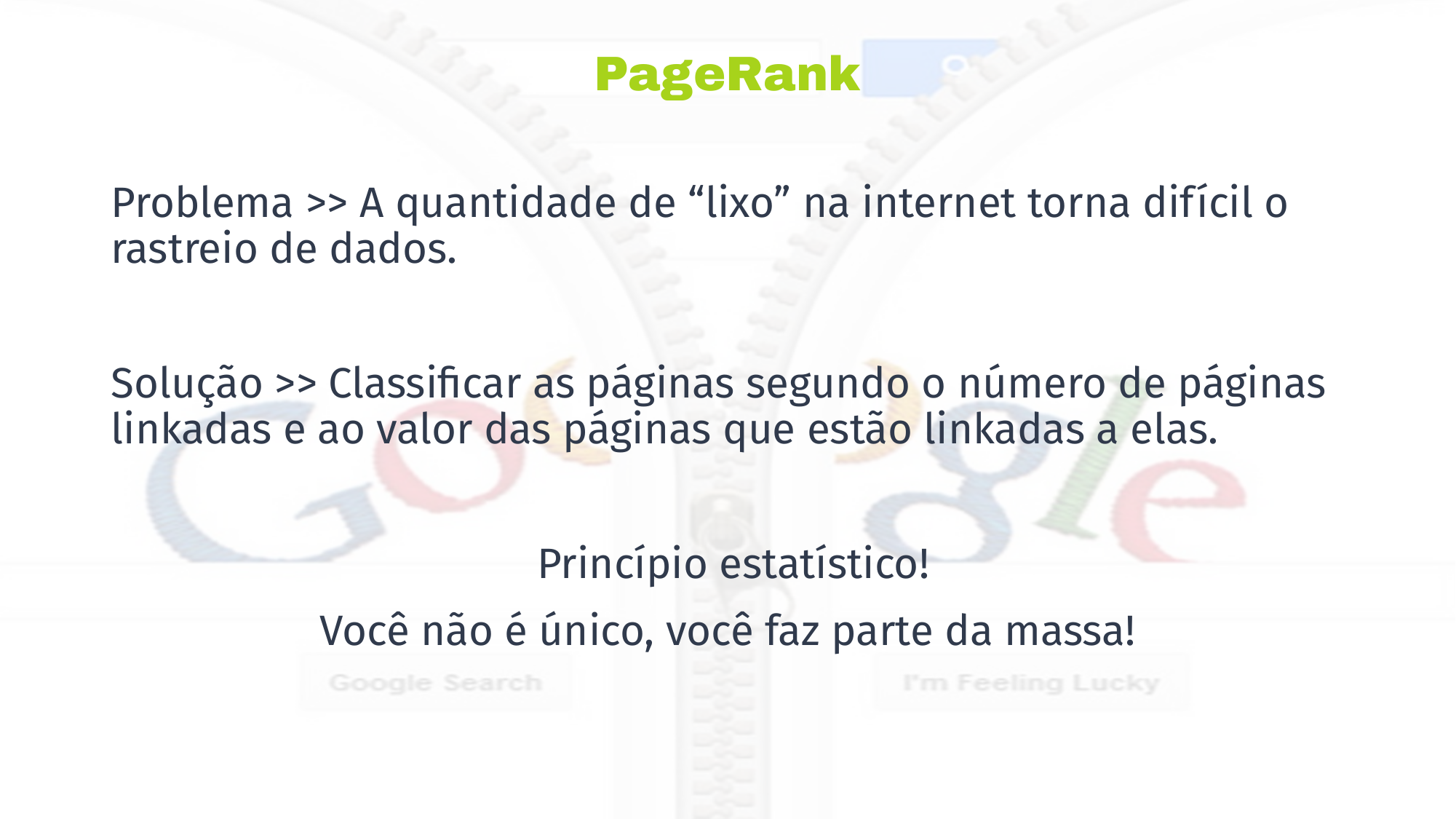

PageRank
Problema >> A quantidade de “lixo” na internet torna difícil o rastreio de dados.

Solução >> Classificar as páginas segundo o número de páginas linkadas e ao valor das páginas que estão linkadas a elas.

 Princípio estatístico!
Você não é único, você faz parte da massa!